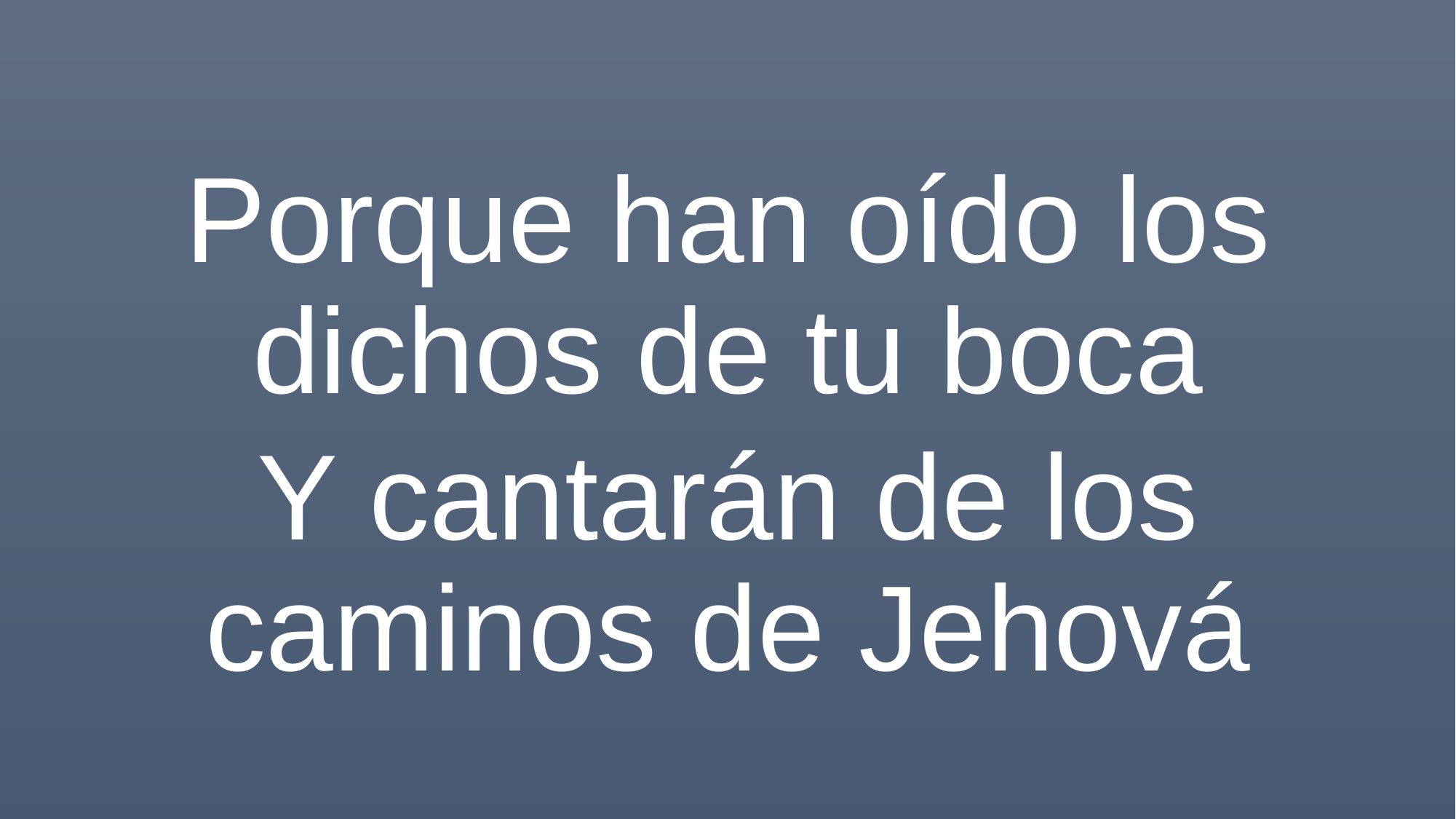

Porque han oído los dichos de tu boca
Y cantarán de los caminos de Jehová